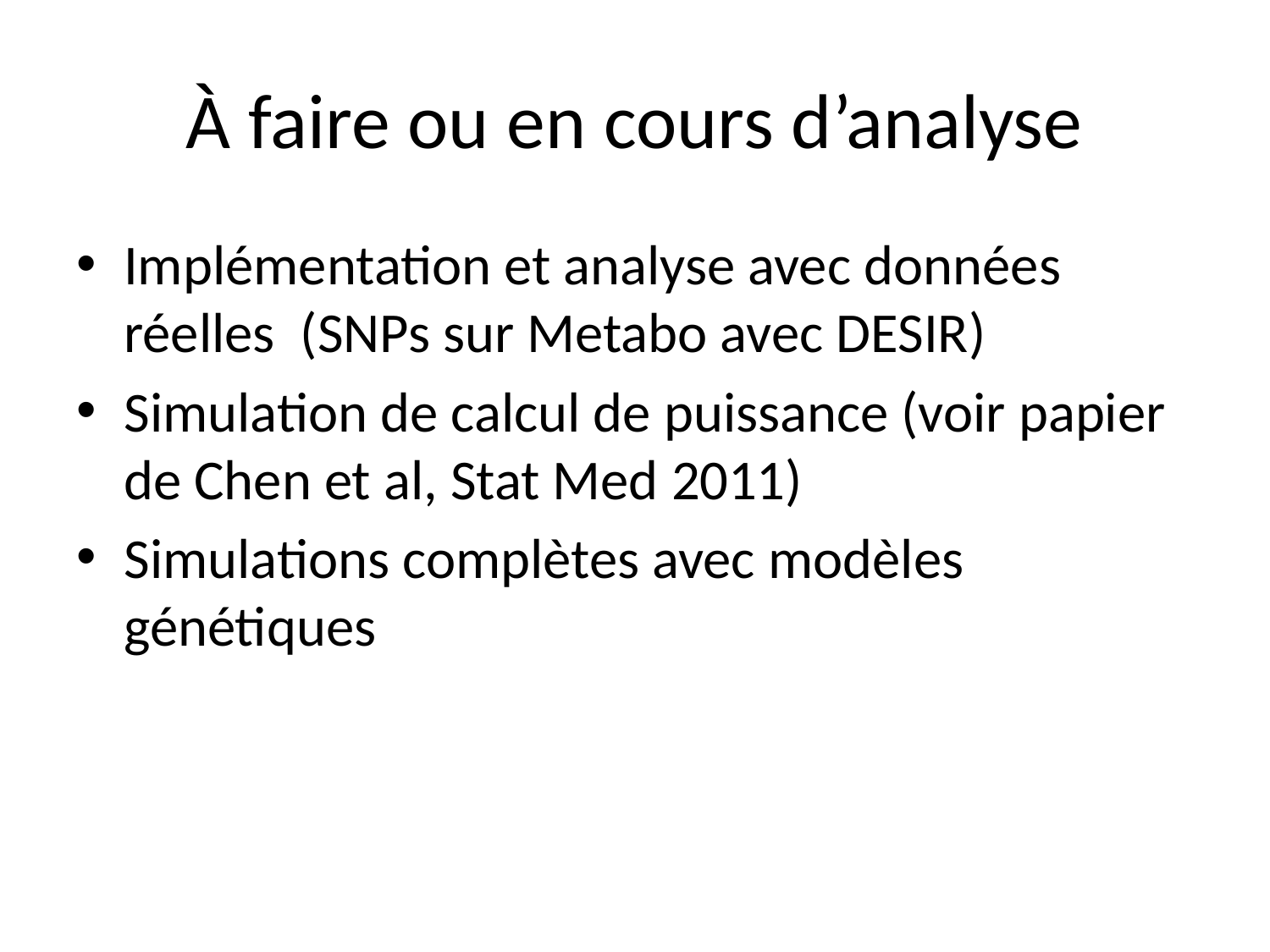

# À faire ou en cours d’analyse
Implémentation et analyse avec données réelles  (SNPs sur Metabo avec DESIR)
Simulation de calcul de puissance (voir papier de Chen et al, Stat Med 2011)
Simulations complètes avec modèles génétiques